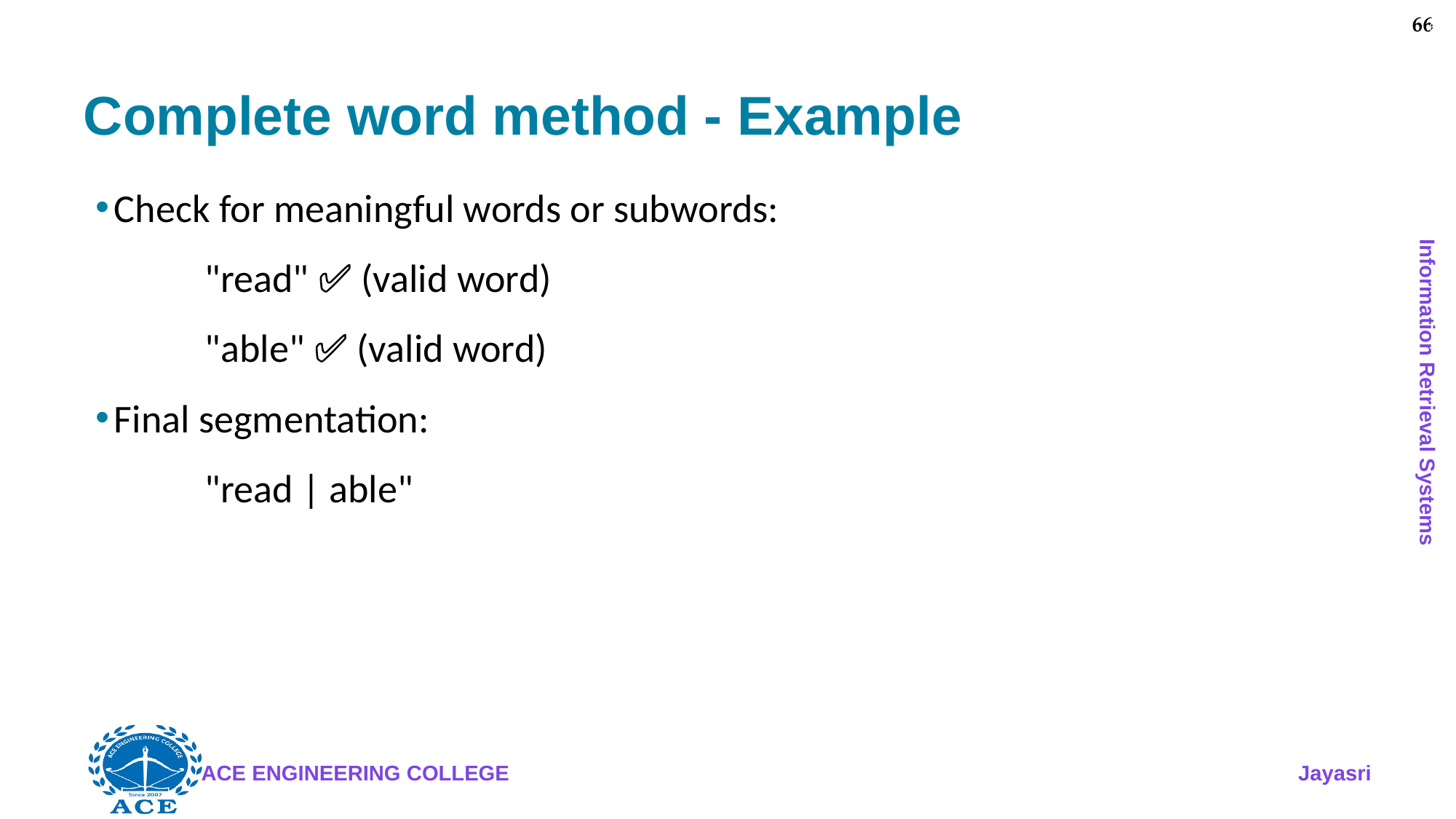

66
# Complete word method - Example
Check for meaningful words or subwords:
	"read" ✅ (valid word)
	"able" ✅ (valid word)
Final segmentation:
	"read | able"